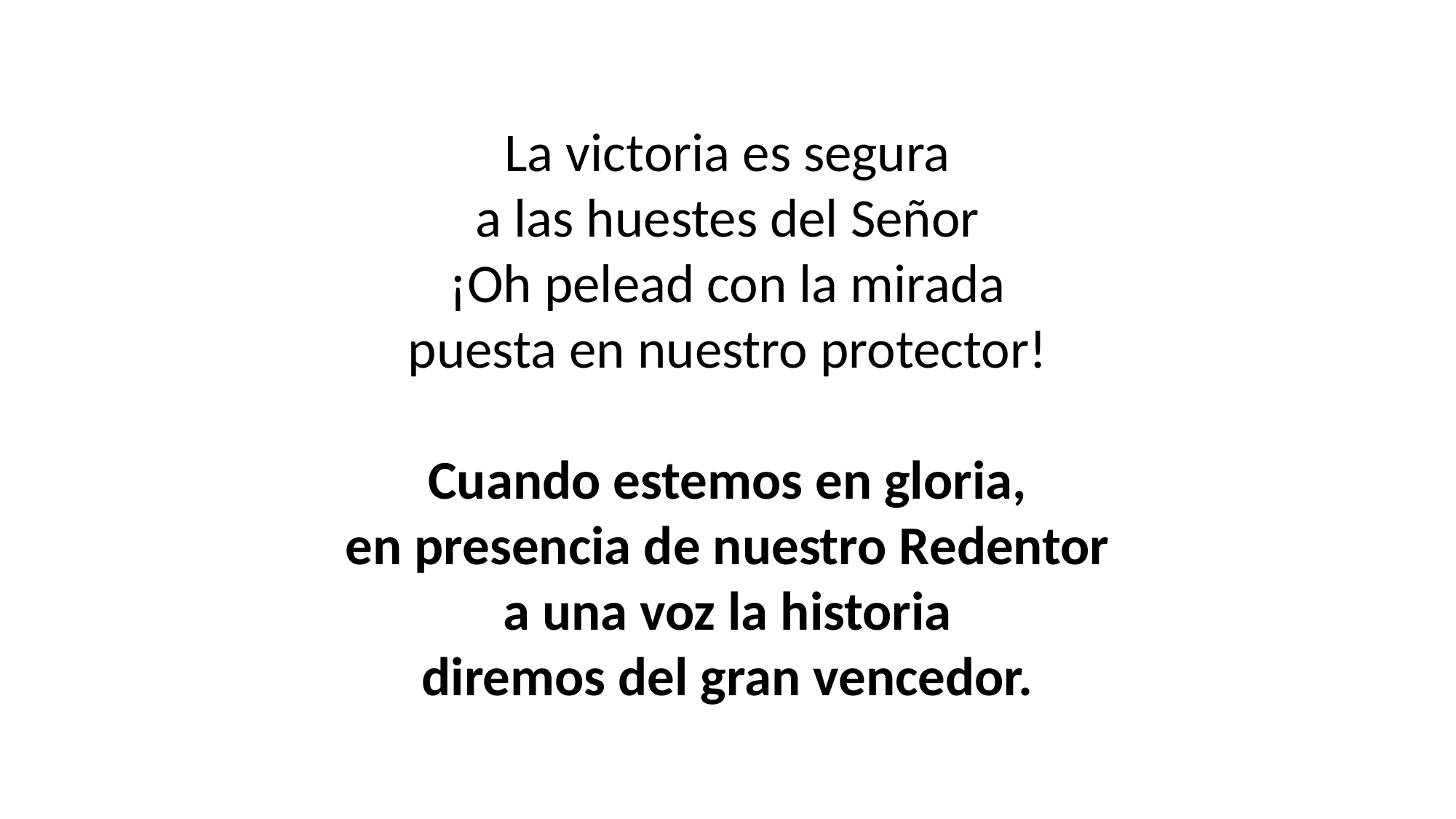

La victoria es segura
a las huestes del Señor
¡Oh pelead con la mirada
puesta en nuestro protector!

Cuando estemos en gloria,
en presencia de nuestro Redentor
a una voz la historia
diremos del gran vencedor.